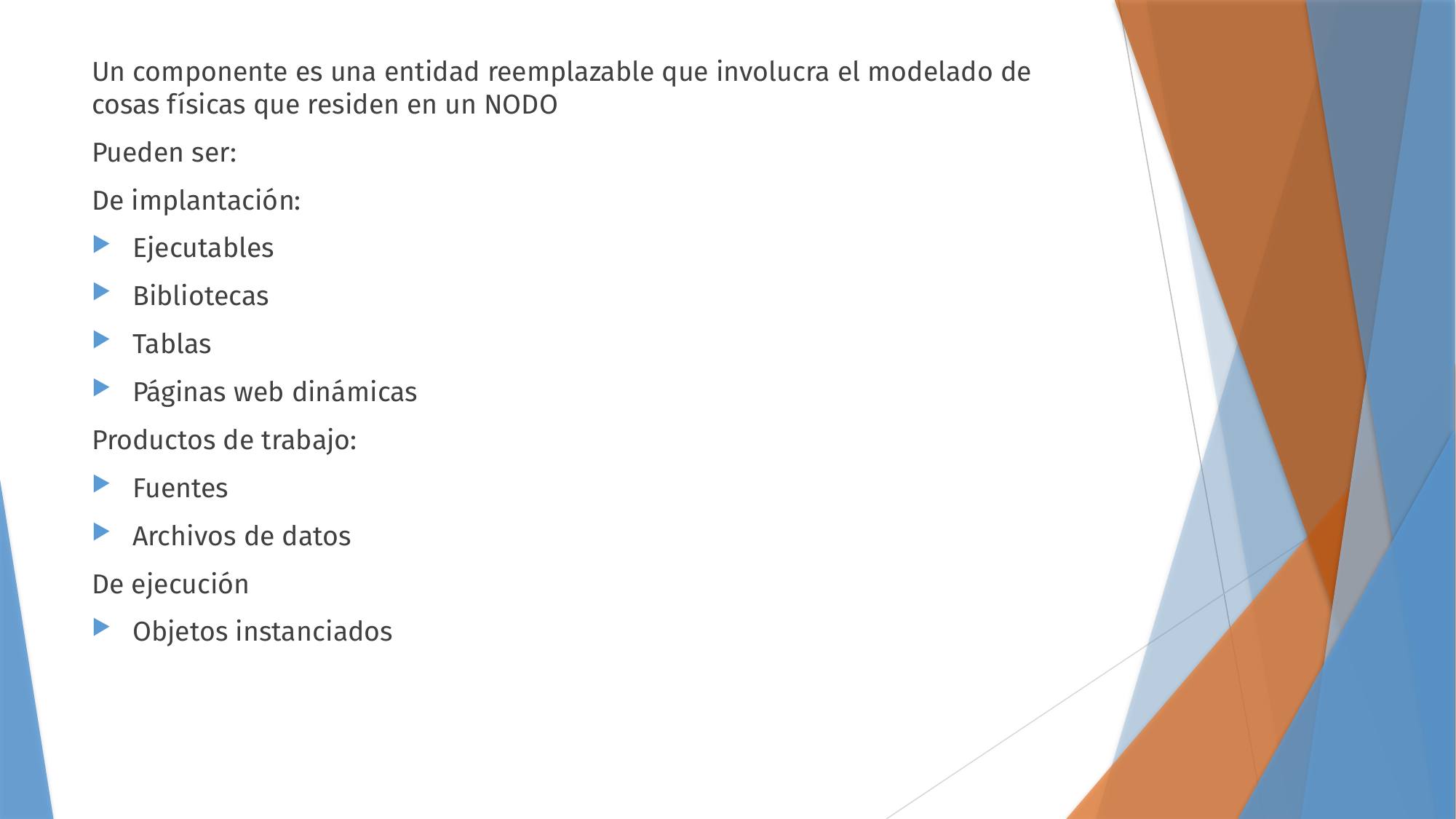

Un componente es una entidad reemplazable que involucra el modelado de cosas físicas que residen en un NODO
Pueden ser:
De implantación:
Ejecutables
Bibliotecas
Tablas
Páginas web dinámicas
Productos de trabajo:
Fuentes
Archivos de datos
De ejecución
Objetos instanciados